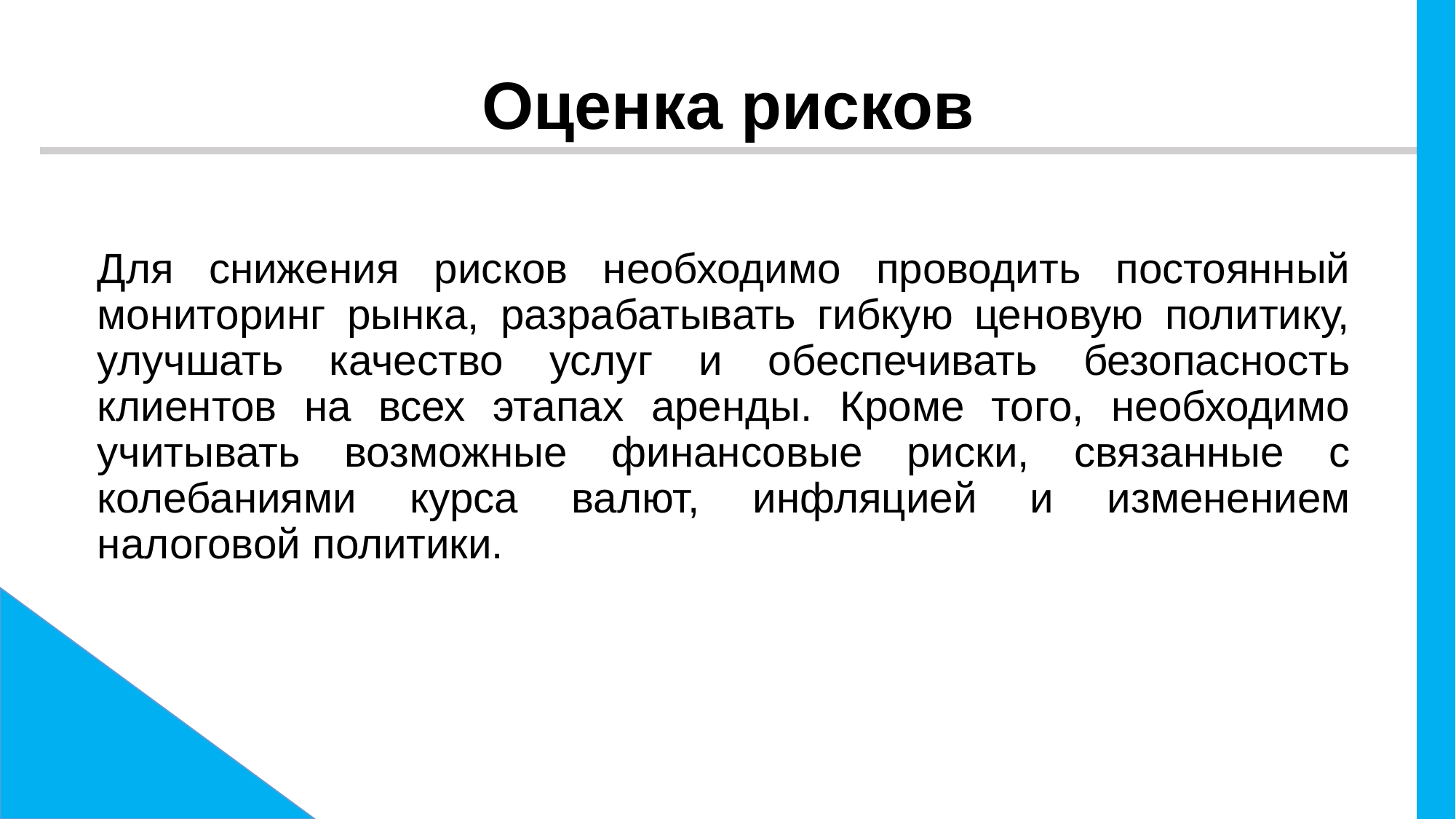

# Сообщение об ошибке
Оценка рисков
Для снижения рисков необходимо проводить постоянный мониторинг рынка, разрабатывать гибкую ценовую политику, улучшать качество услуг и обеспечивать безопасность клиентов на всех этапах аренды. Кроме того, необходимо учитывать возможные финансовые риски, связанные с колебаниями курса валют, инфляцией и изменением налоговой политики.